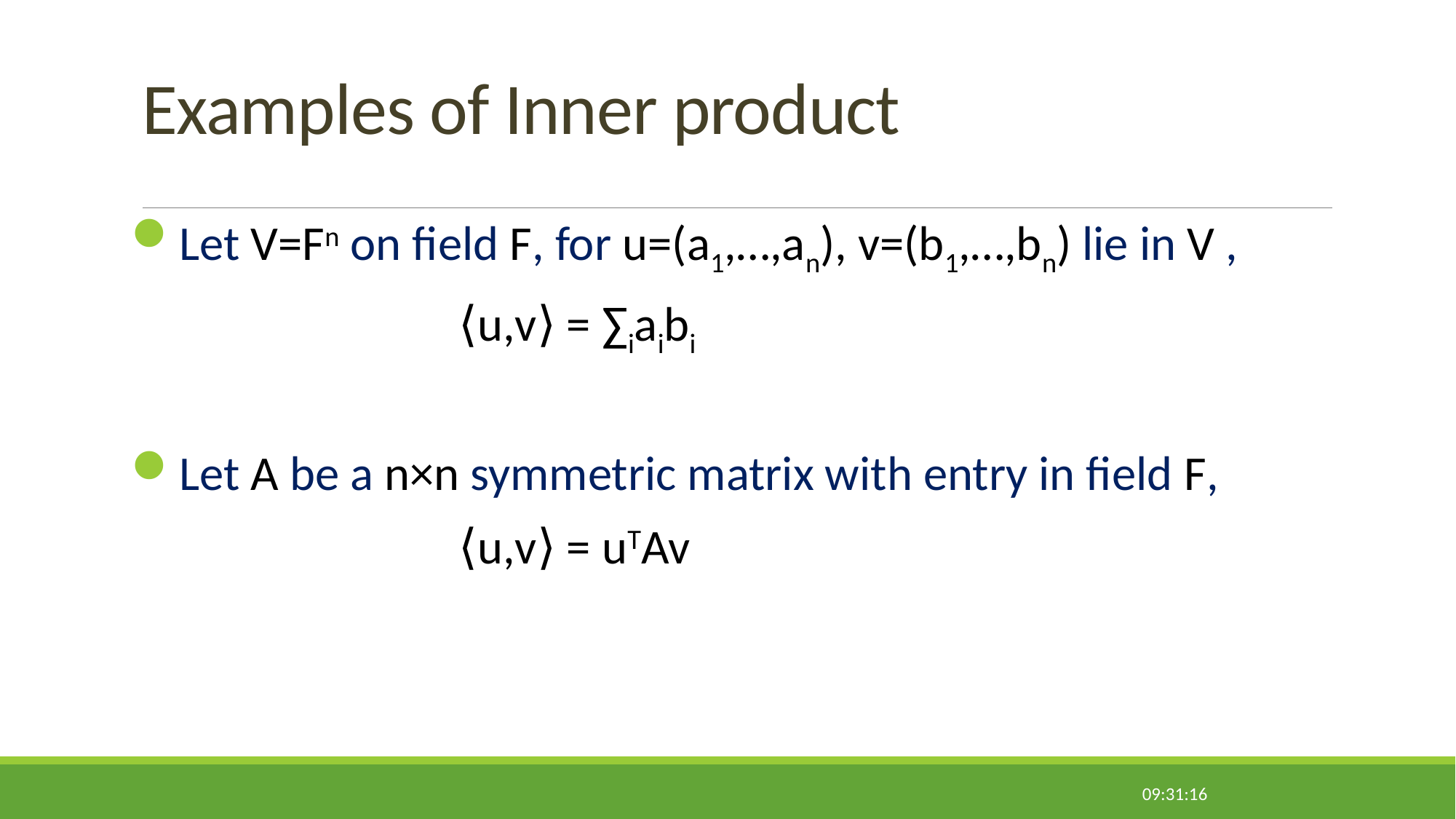

# Examples of Inner product
Let V=Fn on field F, for u=(a1,…,an), v=(b1,…,bn) lie in V ,
			⟨u,v⟩ = ∑iaibi

Let A be a n×n symmetric matrix with entry in field F,
			⟨u,v⟩ = uTAv

09:31:16